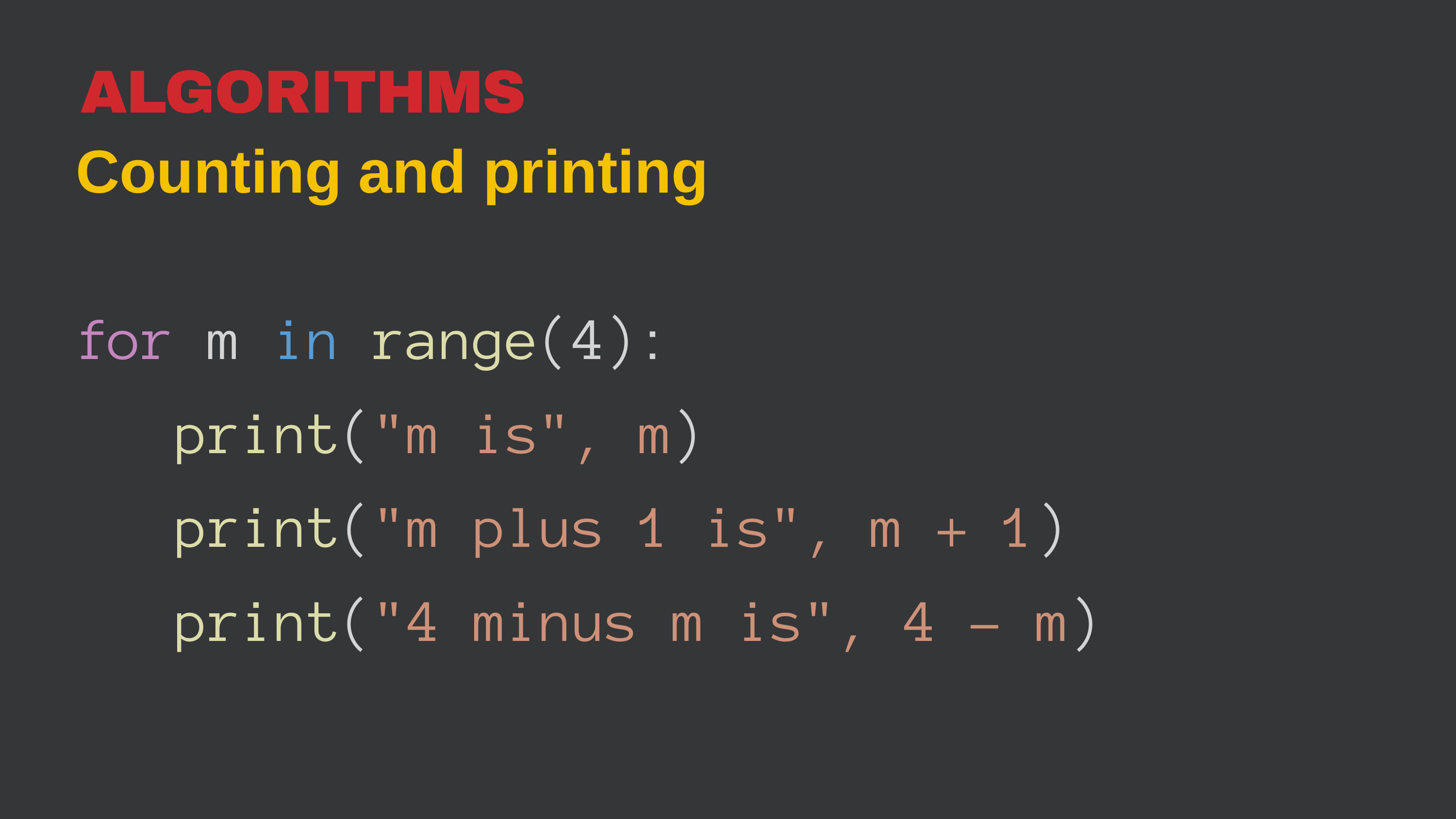

Algorithms
Counting and printing
for m in range(4):
		print("m is", m)
		print("m plus 1 is", m + 1)
		print("4 minus m is", 4 - m)